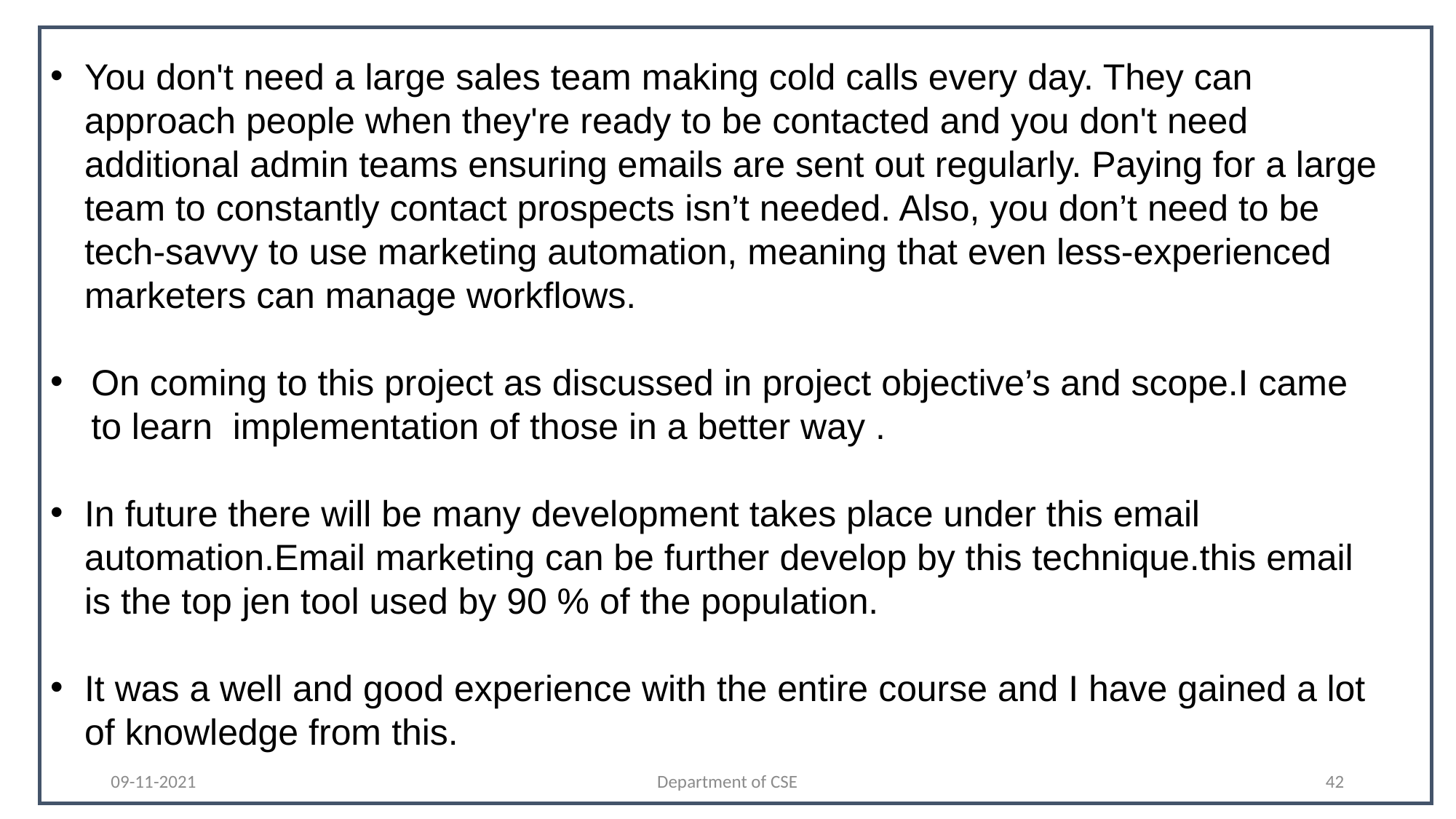

You don't need a large sales team making cold calls every day. They can approach people when they're ready to be contacted and you don't need additional admin teams ensuring emails are sent out regularly. Paying for a large team to constantly contact prospects isn’t needed. Also, you don’t need to be tech-savvy to use marketing automation, meaning that even less-experienced marketers can manage workflows.

On coming to this project as discussed in project objective’s and scope.I came to learn  implementation of those in a better way .

In future there will be many development takes place under this email automation.Email marketing can be further develop by this technique.this email is the top jen tool used by 90 % of the population.

It was a well and good experience with the entire course and I have gained a lot of knowledge from this.
09-11-2021
Department of CSE
42